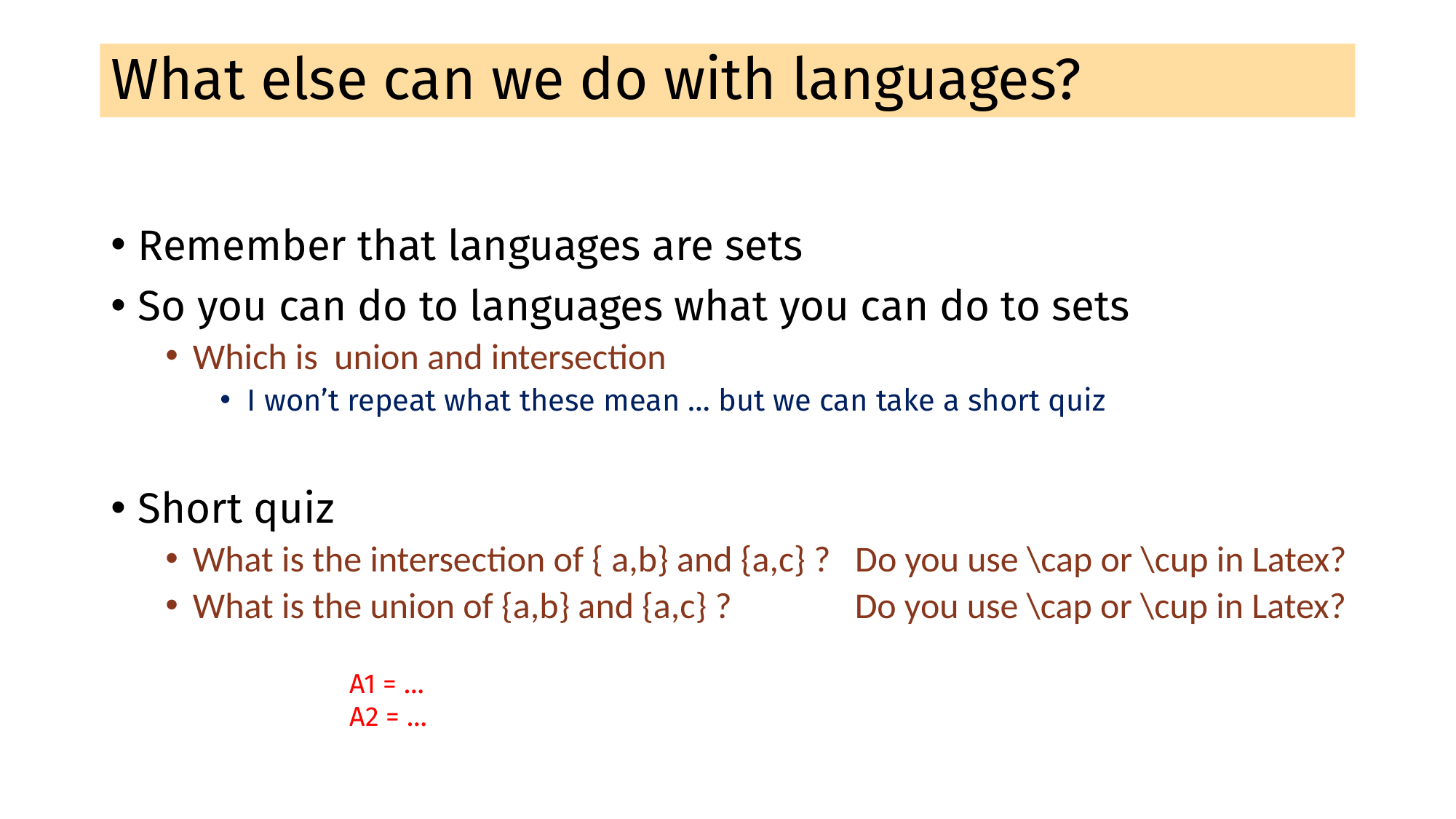

# What else can we do with languages?
Remember that languages are sets
So you can do to languages what you can do to sets
Which is  union and intersection
I won’t repeat what these mean … but we can take a short quiz

Short quiz
What is the intersection of { a,b} and {a,c} ?   Do you use \cap or \cup in Latex?
What is the union of {a,b} and {a,c} ?               Do you use \cap or \cup in Latex?
A1 = …
A2 = …